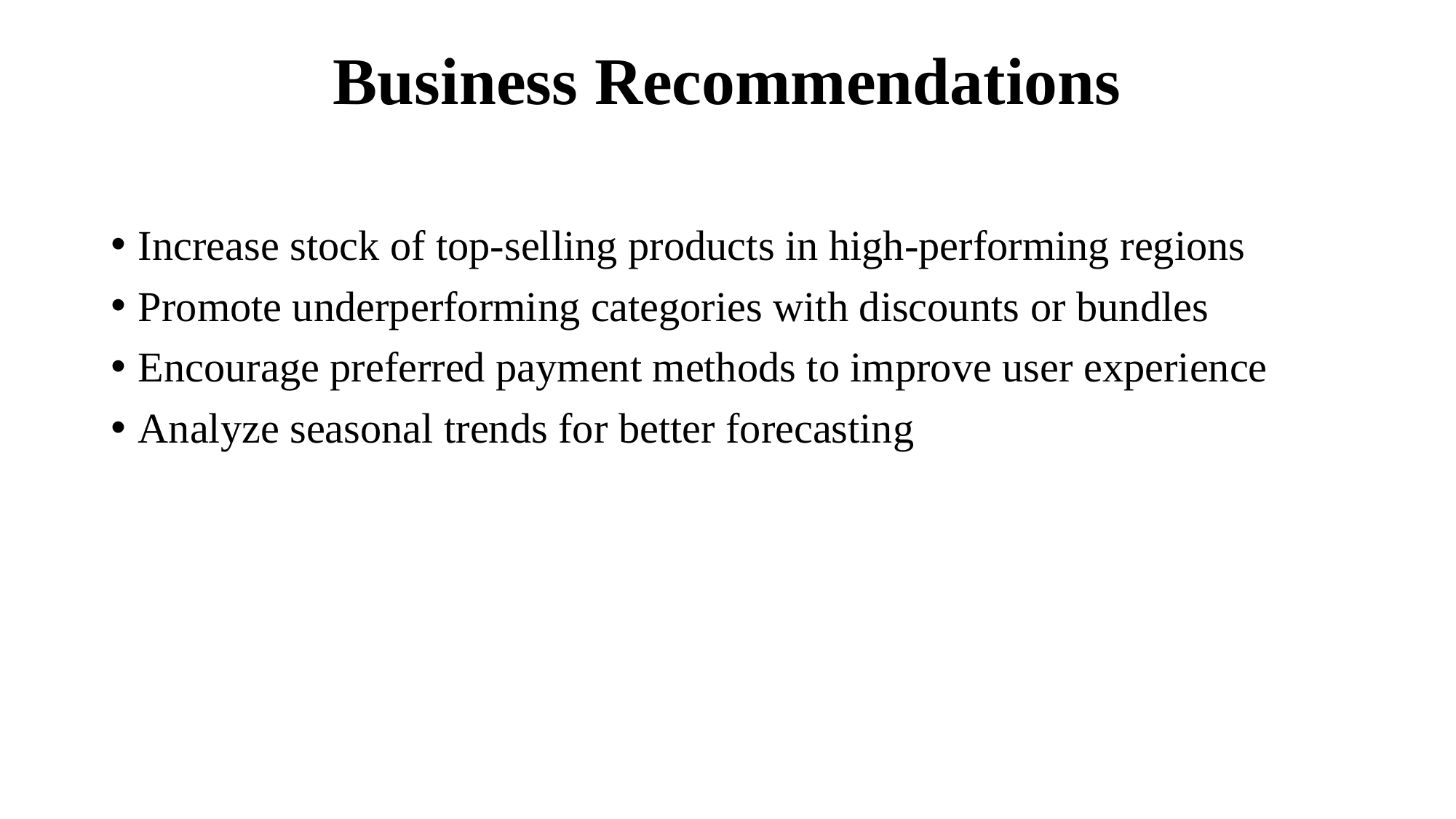

# Business Recommendations
Increase stock of top-selling products in high-performing regions
Promote underperforming categories with discounts or bundles
Encourage preferred payment methods to improve user experience
Analyze seasonal trends for better forecasting